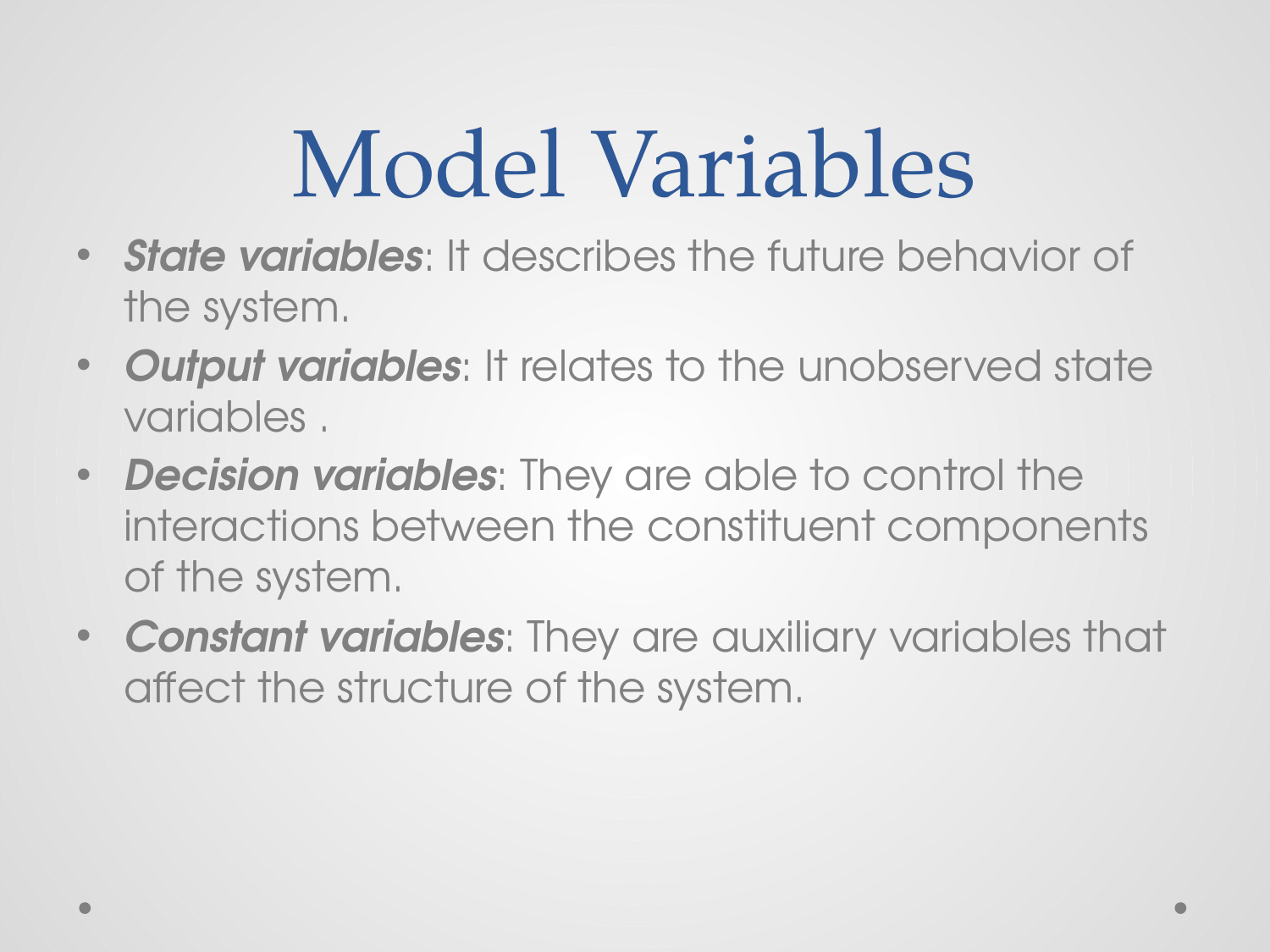

# Model Variables
State variables: It describes the future behavior of the system.
Output variables: It relates to the unobserved state variables .
Decision variables: They are able to control the interactions between the constituent components of the system.
Constant variables: They are auxiliary variables that affect the structure of the system.